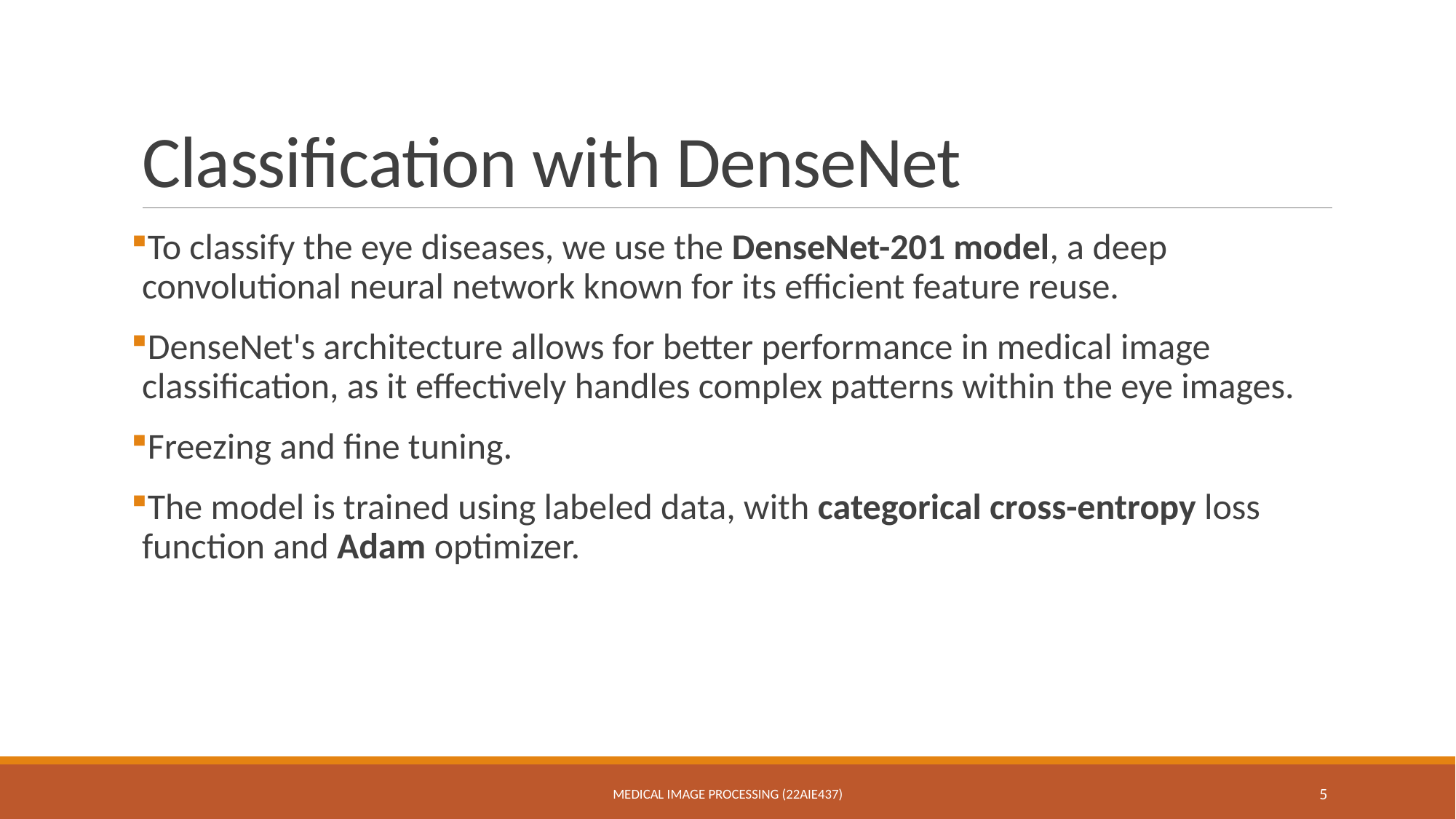

# Classification with DenseNet
To classify the eye diseases, we use the DenseNet-201 model, a deep convolutional neural network known for its efficient feature reuse.
DenseNet's architecture allows for better performance in medical image classification, as it effectively handles complex patterns within the eye images.
Freezing and fine tuning.
The model is trained using labeled data, with categorical cross-entropy loss function and Adam optimizer.

Medical Image Processing (22AIE437)
5